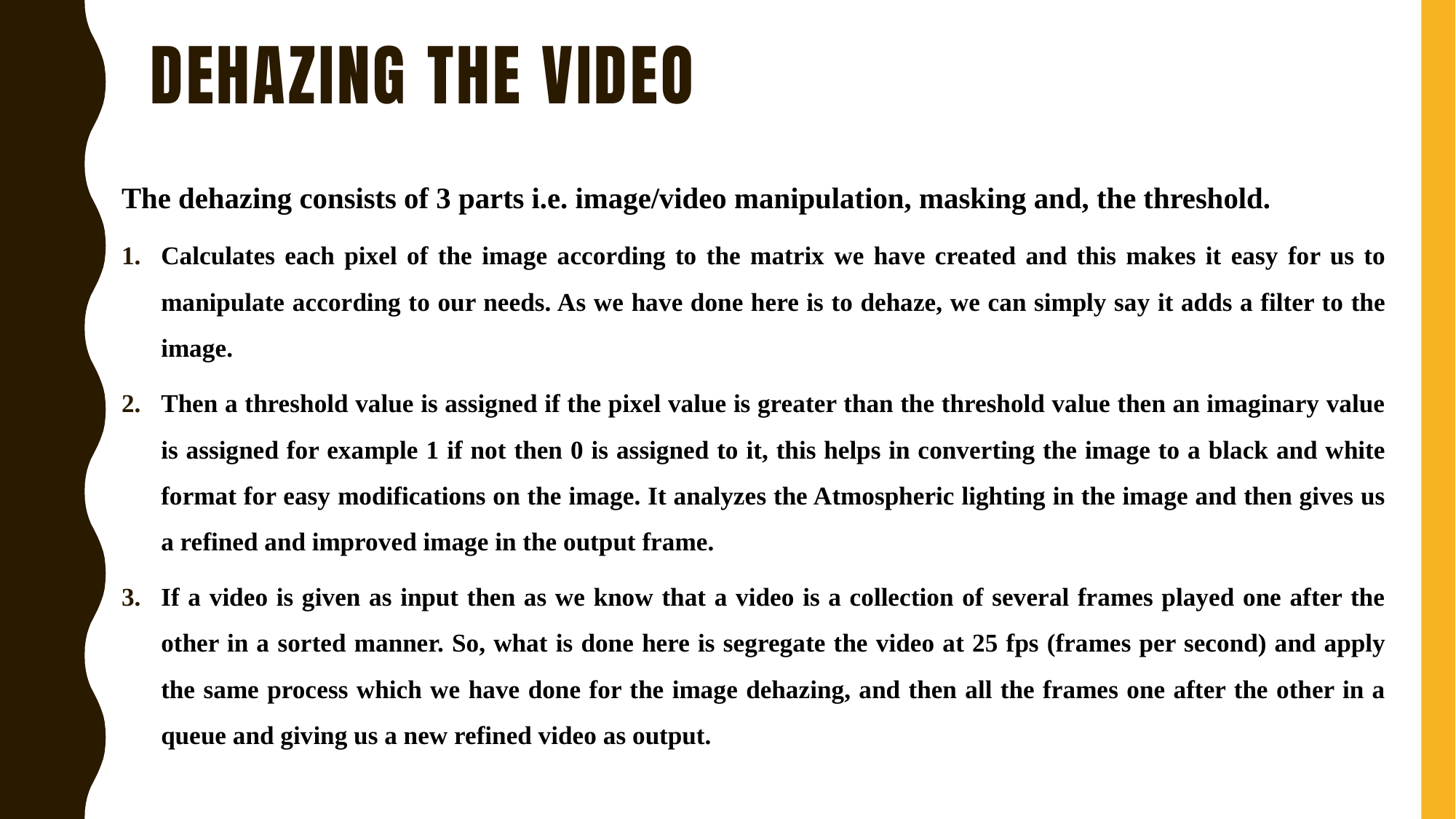

# Dehazing the Video
The dehazing consists of 3 parts i.e. image/video manipulation, masking and, the threshold.
Calculates each pixel of the image according to the matrix we have created and this makes it easy for us to manipulate according to our needs. As we have done here is to dehaze, we can simply say it adds a filter to the image.
Then a threshold value is assigned if the pixel value is greater than the threshold value then an imaginary value is assigned for example 1 if not then 0 is assigned to it, this helps in converting the image to a black and white format for easy modifications on the image. It analyzes the Atmospheric lighting in the image and then gives us a refined and improved image in the output frame.
If a video is given as input then as we know that a video is a collection of several frames played one after the other in a sorted manner. So, what is done here is segregate the video at 25 fps (frames per second) and apply the same process which we have done for the image dehazing, and then all the frames one after the other in a queue and giving us a new refined video as output.